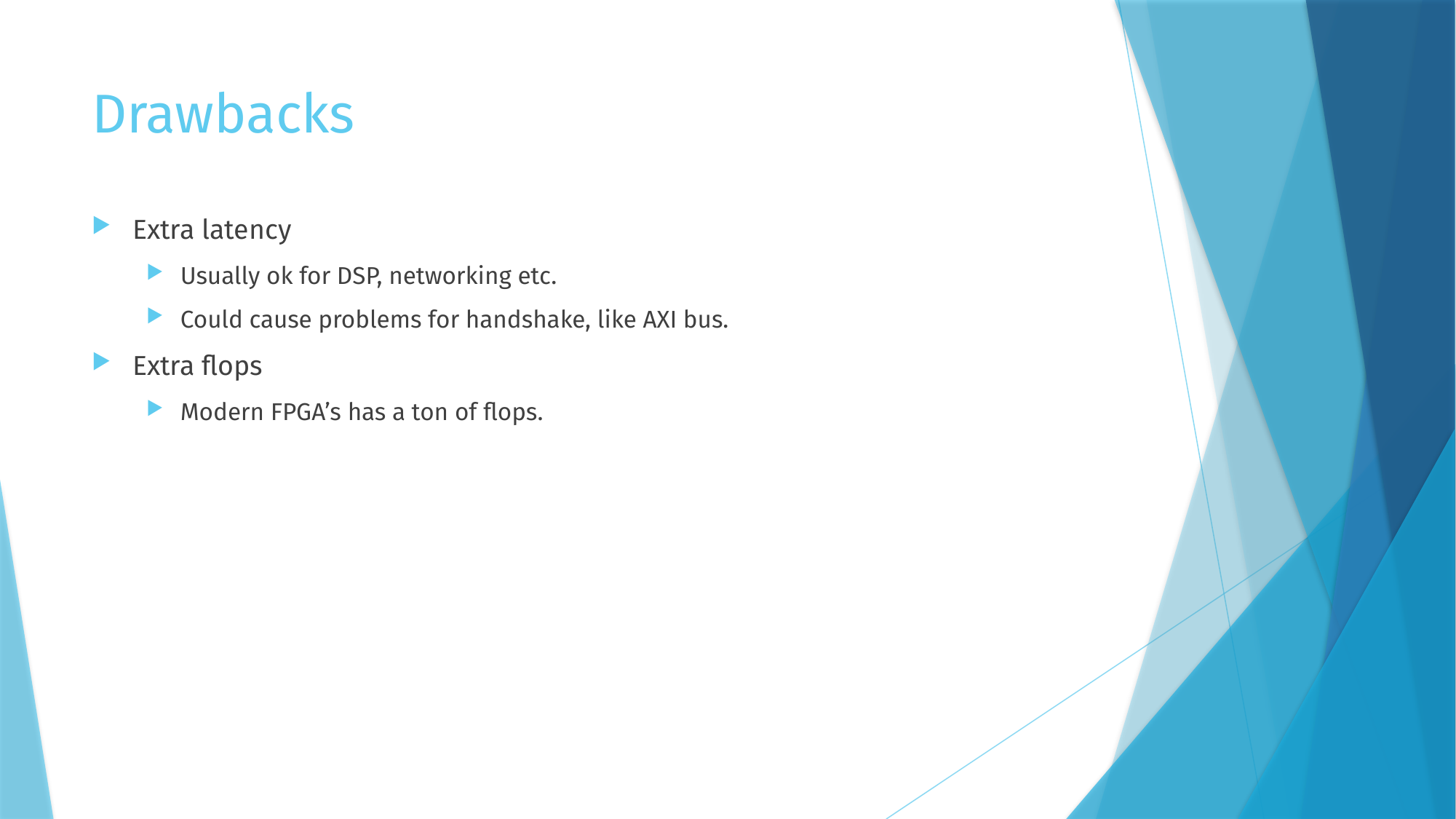

# Drawbacks
Extra latency
Usually ok for DSP, networking etc.
Could cause problems for handshake, like AXI bus.
Extra flops
Modern FPGA’s has a ton of flops.